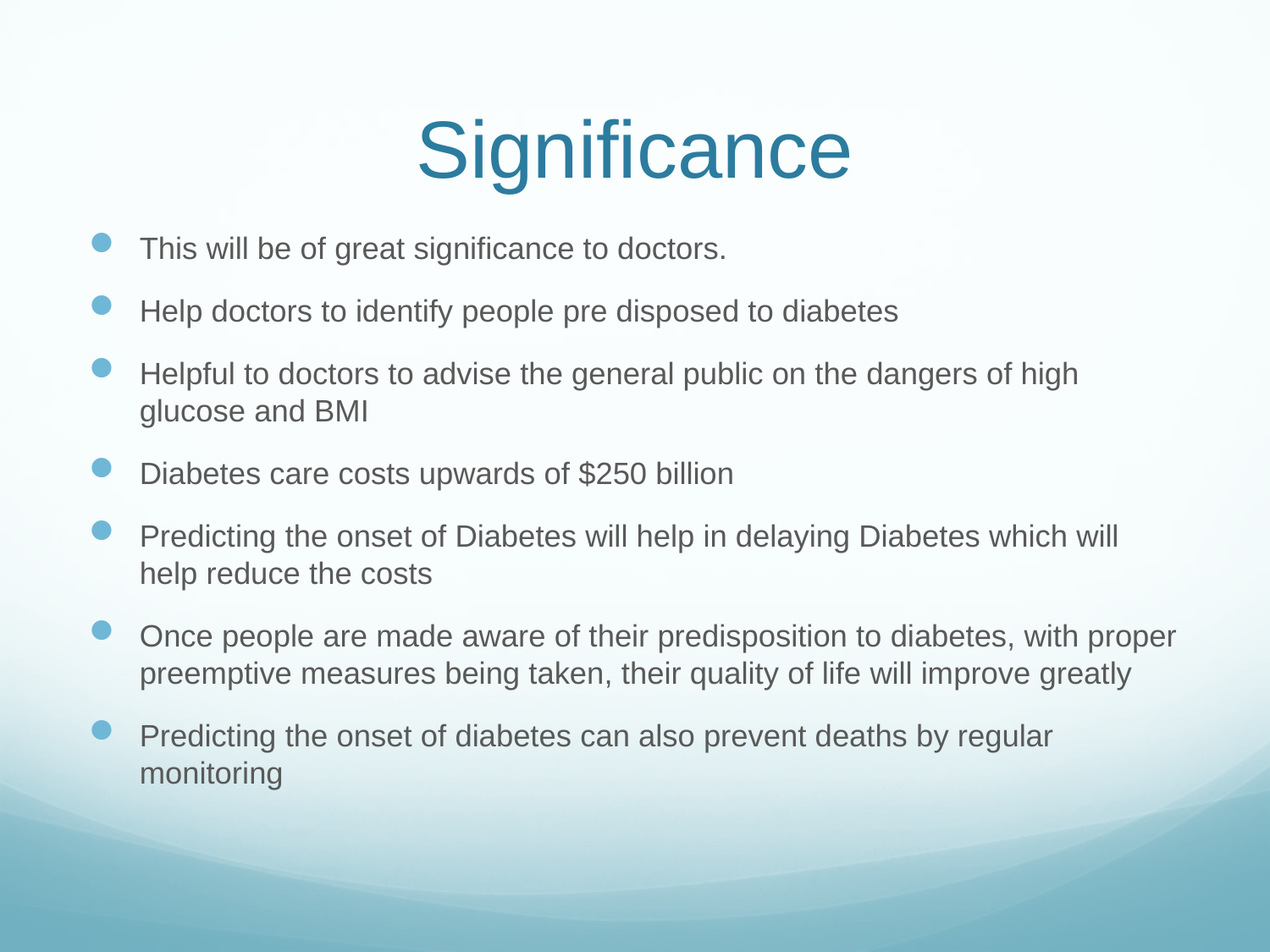

# Significance
This will be of great significance to doctors.
Help doctors to identify people pre disposed to diabetes
Helpful to doctors to advise the general public on the dangers of high glucose and BMI
Diabetes care costs upwards of $250 billion
Predicting the onset of Diabetes will help in delaying Diabetes which will help reduce the costs
Once people are made aware of their predisposition to diabetes, with proper preemptive measures being taken, their quality of life will improve greatly
Predicting the onset of diabetes can also prevent deaths by regular monitoring